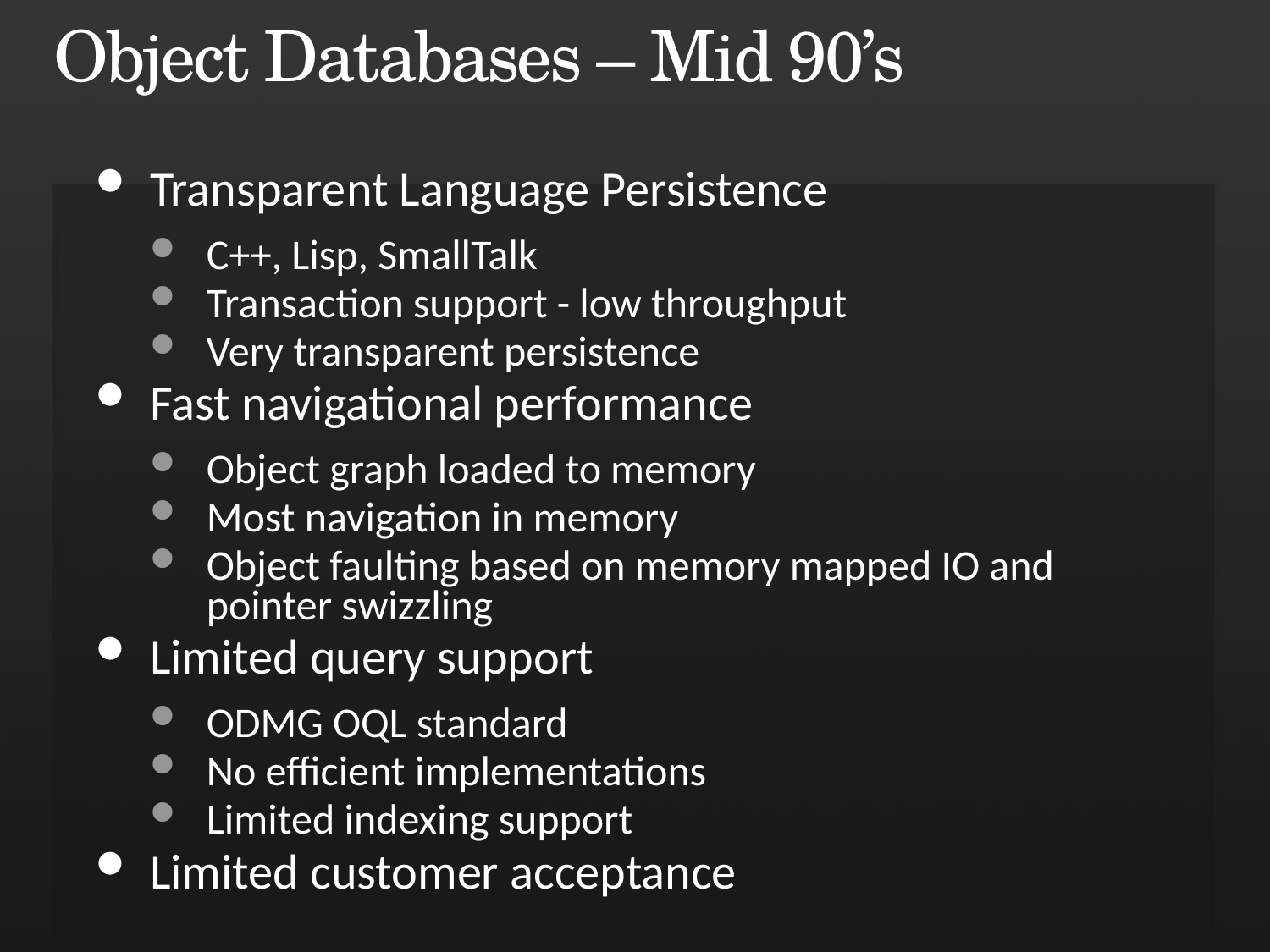

# Object Databases – Mid 90’s
Transparent Language Persistence
C++, Lisp, SmallTalk
Transaction support - low throughput
Very transparent persistence
Fast navigational performance
Object graph loaded to memory
Most navigation in memory
Object faulting based on memory mapped IO and pointer swizzling
Limited query support
ODMG OQL standard
No efficient implementations
Limited indexing support
Limited customer acceptance